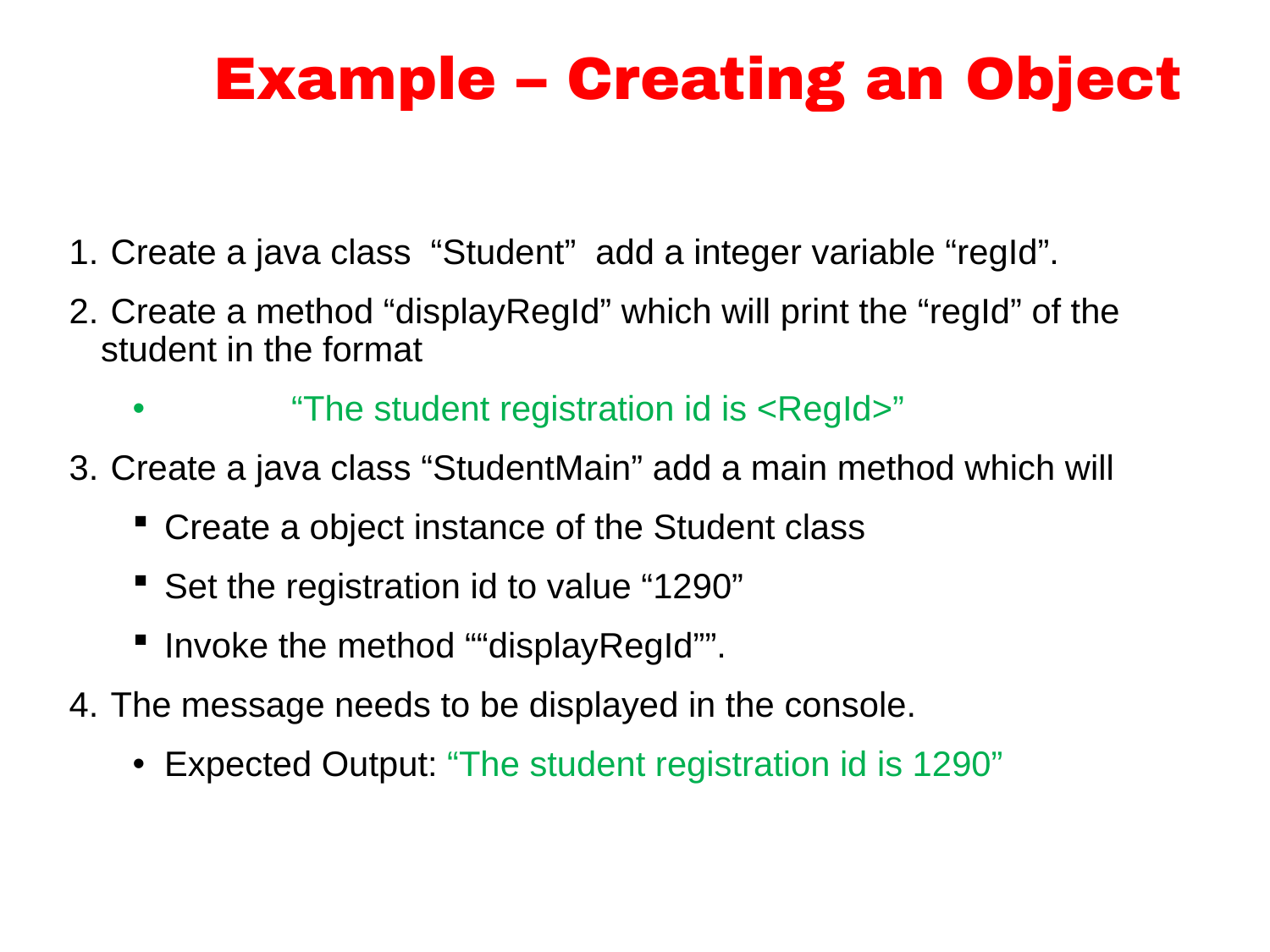

# Example – Creating an Object
 Create a java class  “Student”  add a integer variable “regId”.
 Create a method “displayRegId” which will print the “regId” of the student in the format
	“The student registration id is <RegId>”
 Create a java class “StudentMain” add a main method which will
Create a object instance of the Student class
Set the registration id to value “1290”
Invoke the method ““displayRegId””.
 The message needs to be displayed in the console.
Expected Output: “The student registration id is 1290”